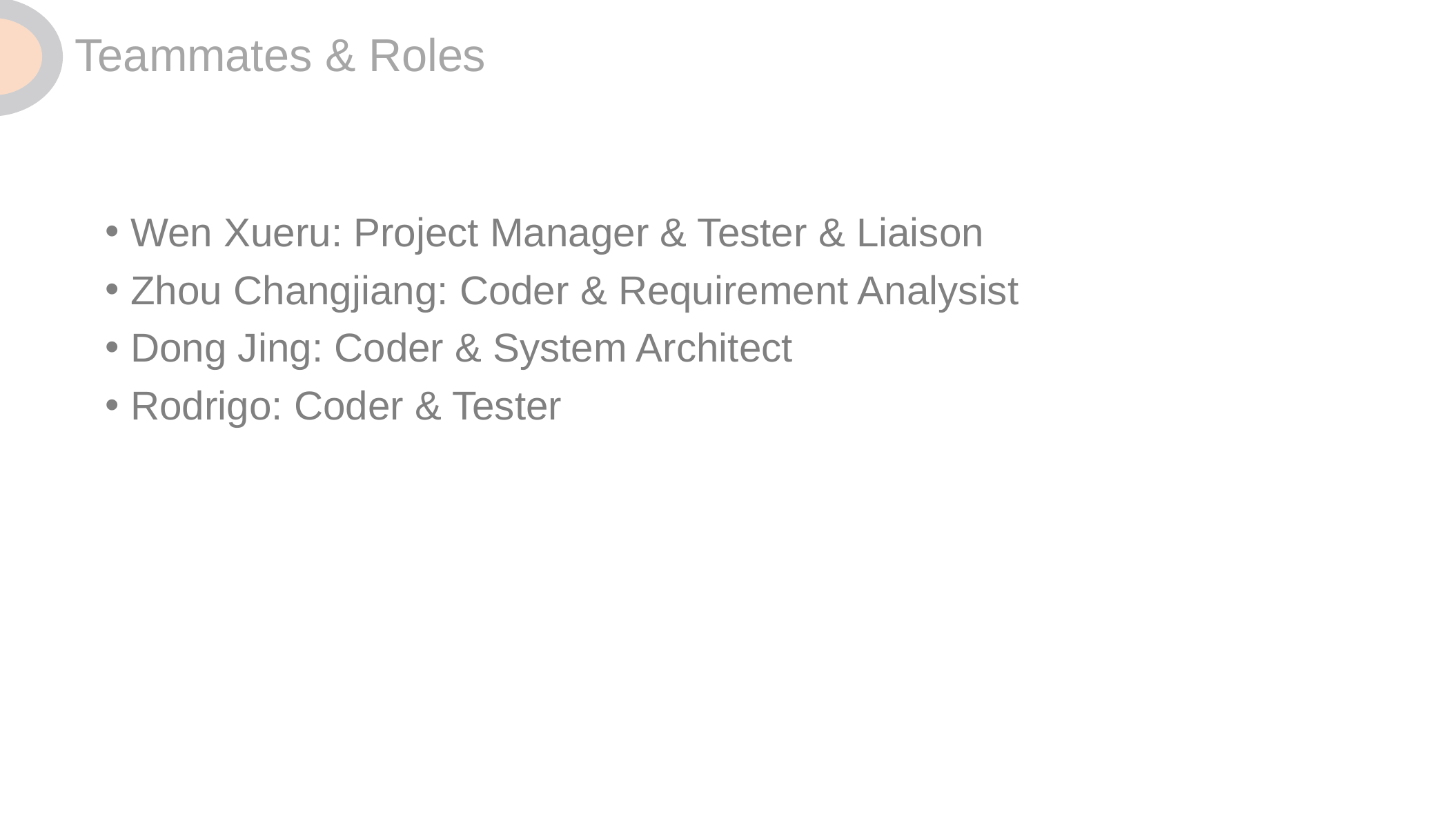

Teammates & Roles

Wen Xueru: Project Manager & Tester & Liaison
Zhou Changjiang: Coder & Requirement Analysist
Dong Jing: Coder & System Architect
Rodrigo: Coder & Tester